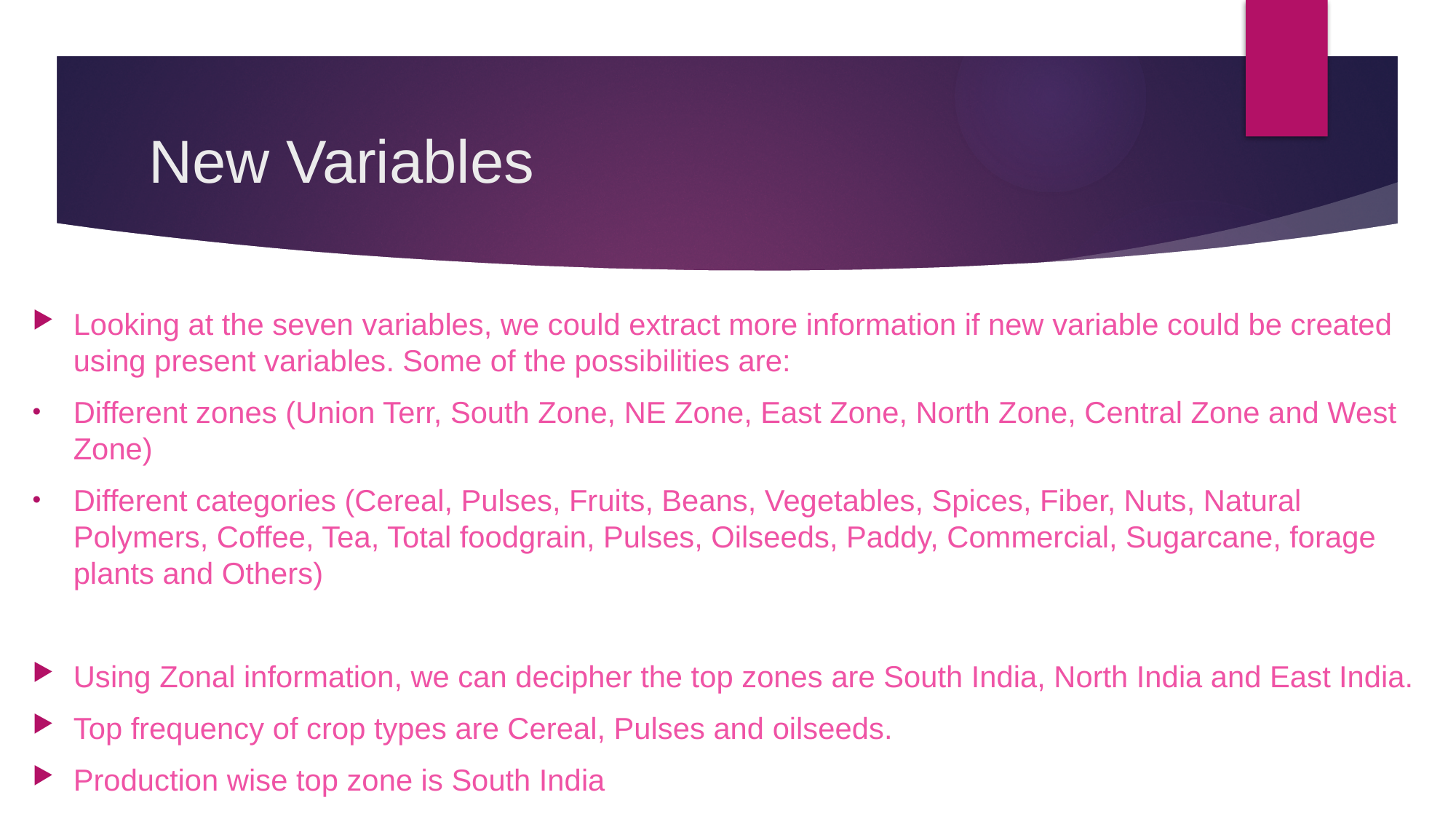

# New Variables
Looking at the seven variables, we could extract more information if new variable could be created using present variables. Some of the possibilities are:
Different zones (Union Terr, South Zone, NE Zone, East Zone, North Zone, Central Zone and West Zone)
Different categories (Cereal, Pulses, Fruits, Beans, Vegetables, Spices, Fiber, Nuts, Natural Polymers, Coffee, Tea, Total foodgrain, Pulses, Oilseeds, Paddy, Commercial, Sugarcane, forage plants and Others)

Using Zonal information, we can decipher the top zones are South India, North India and East India.
Top frequency of crop types are Cereal, Pulses and oilseeds.
Production wise top zone is South India